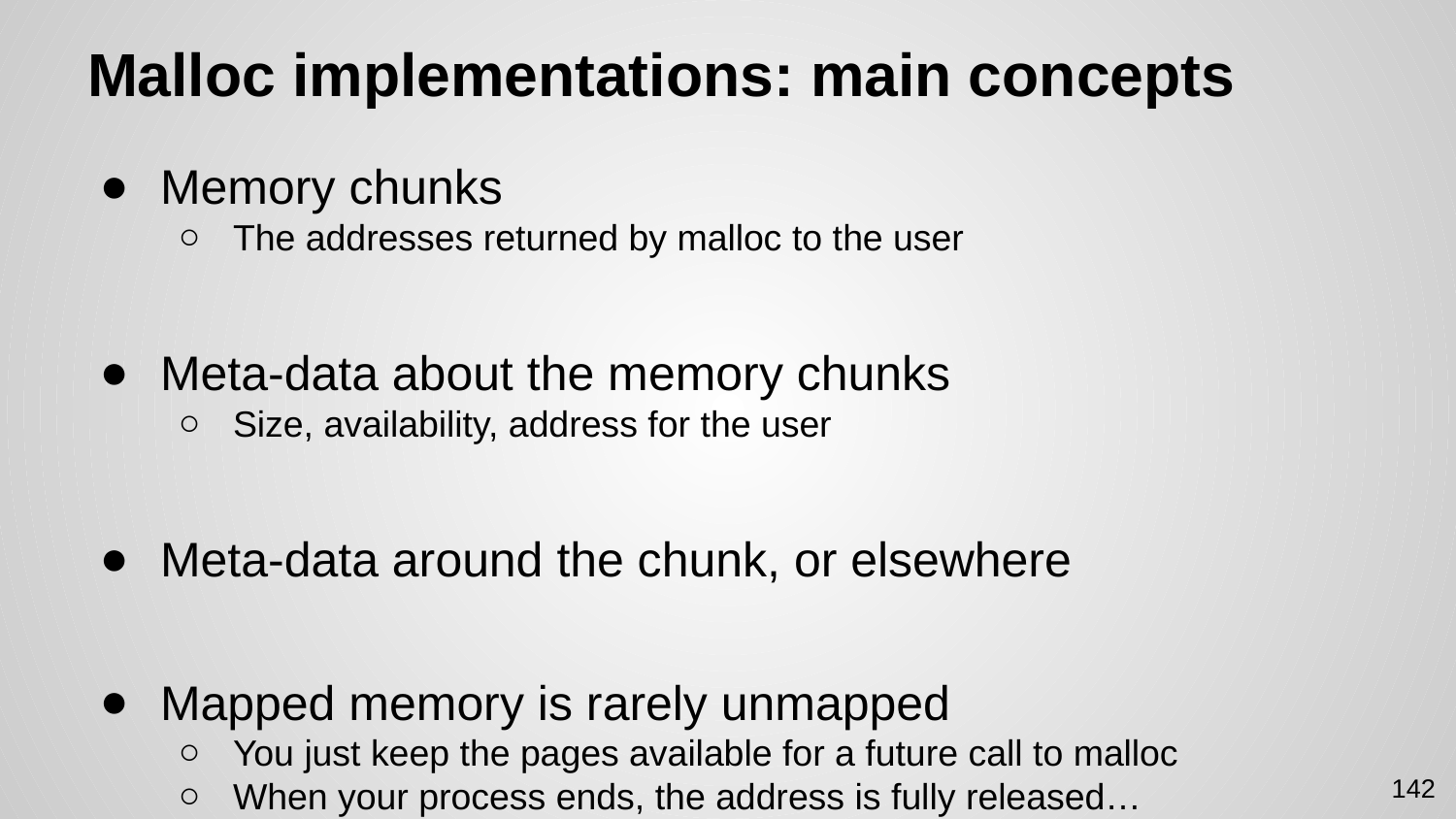

# Malloc implementations: main concepts
Memory chunks
The addresses returned by malloc to the user

Meta-data about the memory chunks
Size, availability, address for the user

Meta-data around the chunk, or elsewhere

Mapped memory is rarely unmapped
You just keep the pages available for a future call to malloc
When your process ends, the address is fully released…
…don’t forget to help your malloc by not losing pointers!
142